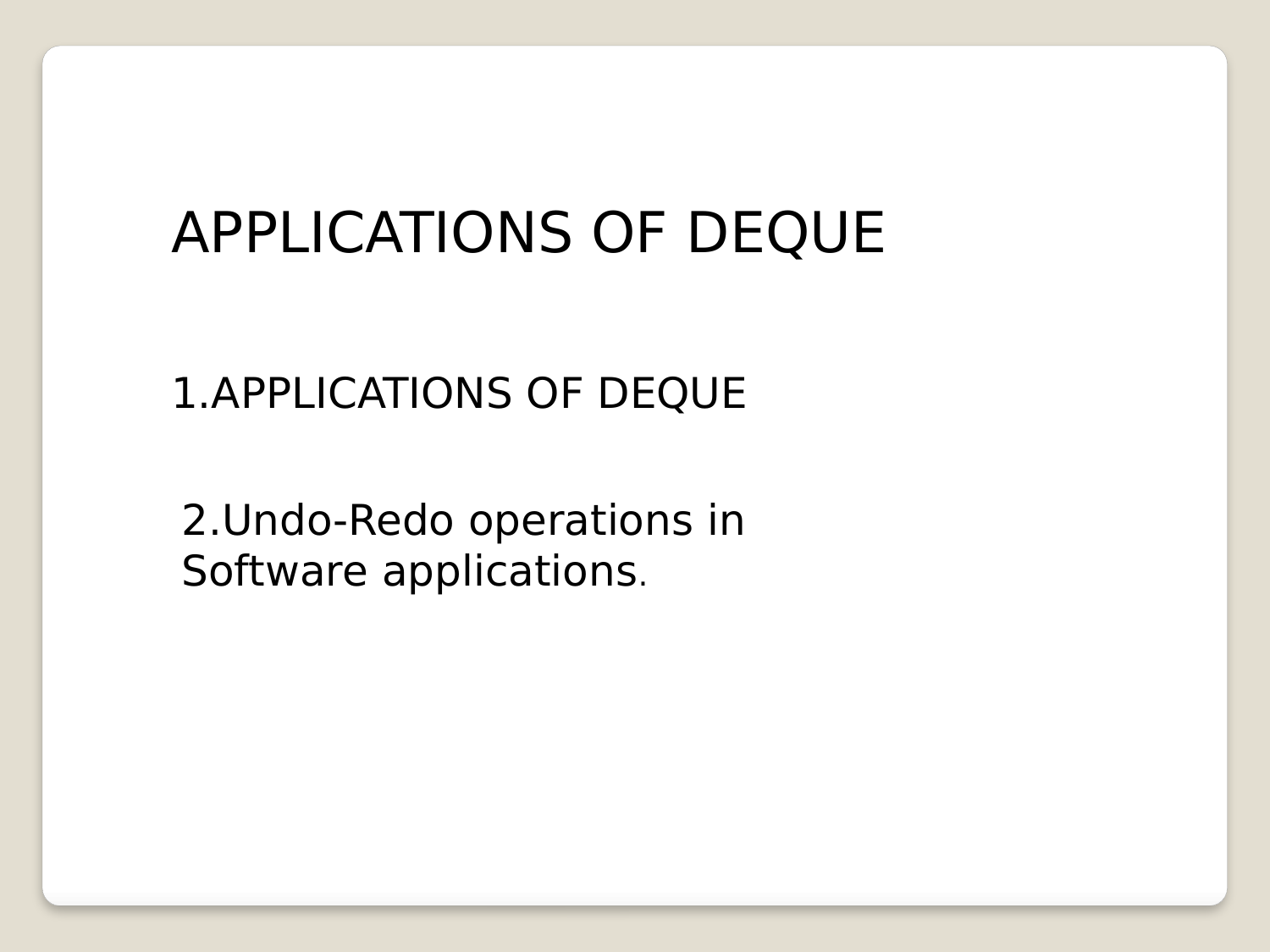

APPLICATIONS OF DEQUE
1.APPLICATIONS OF DEQUE
2.Undo-Redo operations in Software applications.